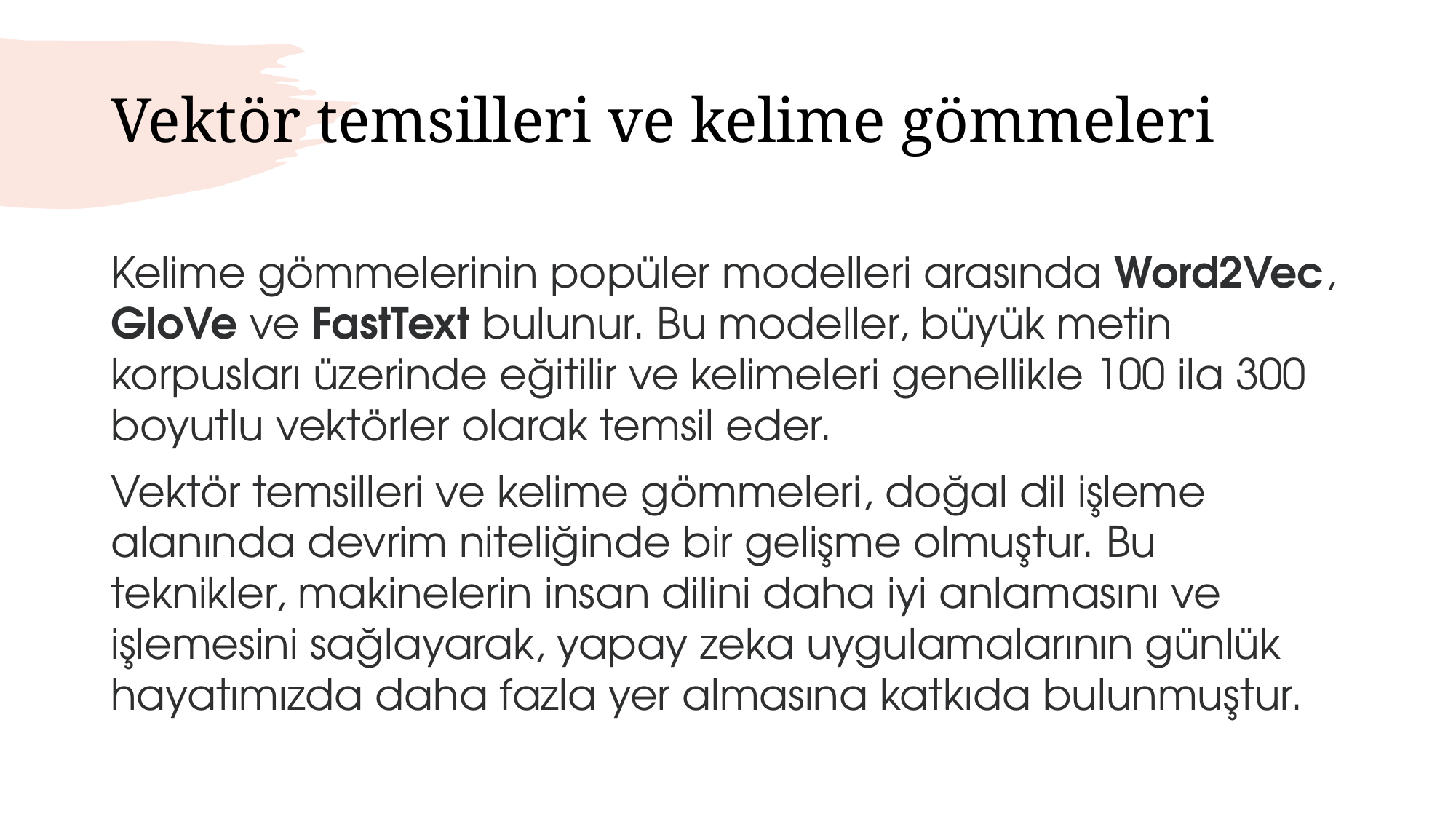

# Vektör temsilleri ve kelime gömmeleri
Kelime gömmelerinin popüler modelleri arasında Word2Vec, GloVe ve FastText bulunur. Bu modeller, büyük metin korpusları üzerinde eğitilir ve kelimeleri genellikle 100 ila 300 boyutlu vektörler olarak temsil eder.
Vektör temsilleri ve kelime gömmeleri, doğal dil işleme alanında devrim niteliğinde bir gelişme olmuştur. Bu teknikler, makinelerin insan dilini daha iyi anlamasını ve işlemesini sağlayarak, yapay zeka uygulamalarının günlük hayatımızda daha fazla yer almasına katkıda bulunmuştur.